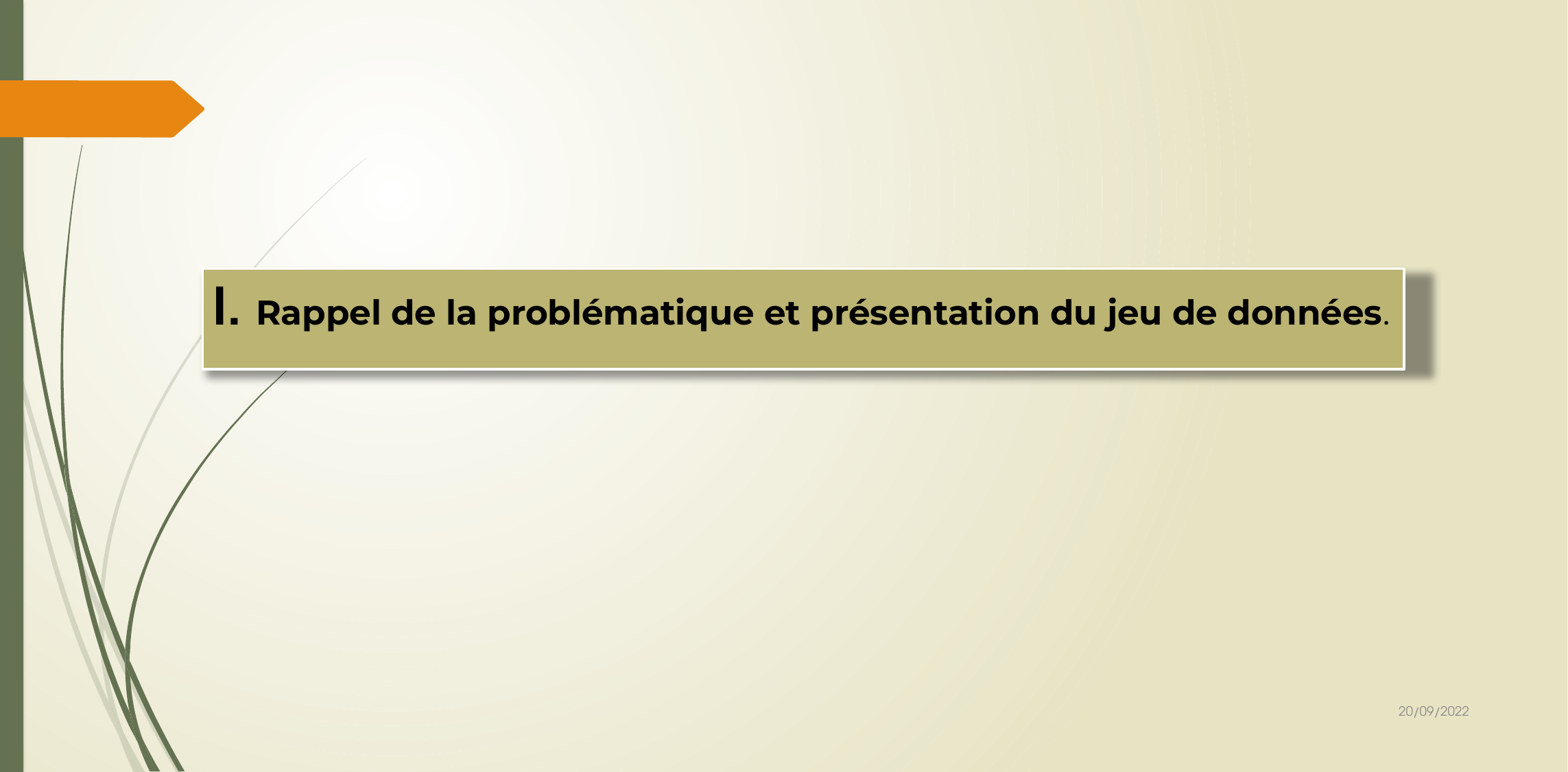

# I. Rappel de la problématique et présentation du jeu de données.
20/09/2022